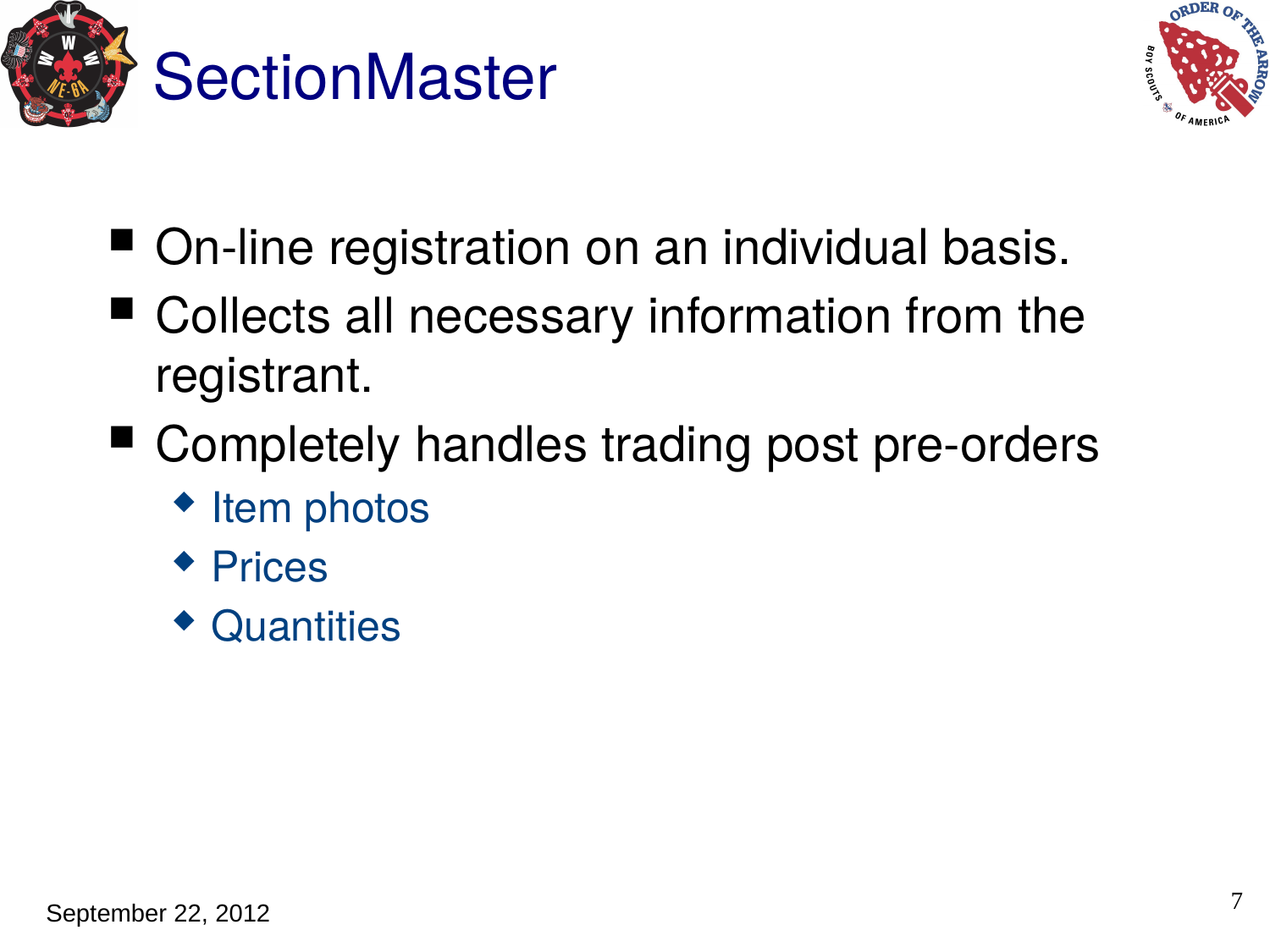

# SectionMaster
On-line registration on an individual basis.
Collects all necessary information from the registrant.
Completely handles trading post pre-orders
Item photos
Prices
Quantities
7